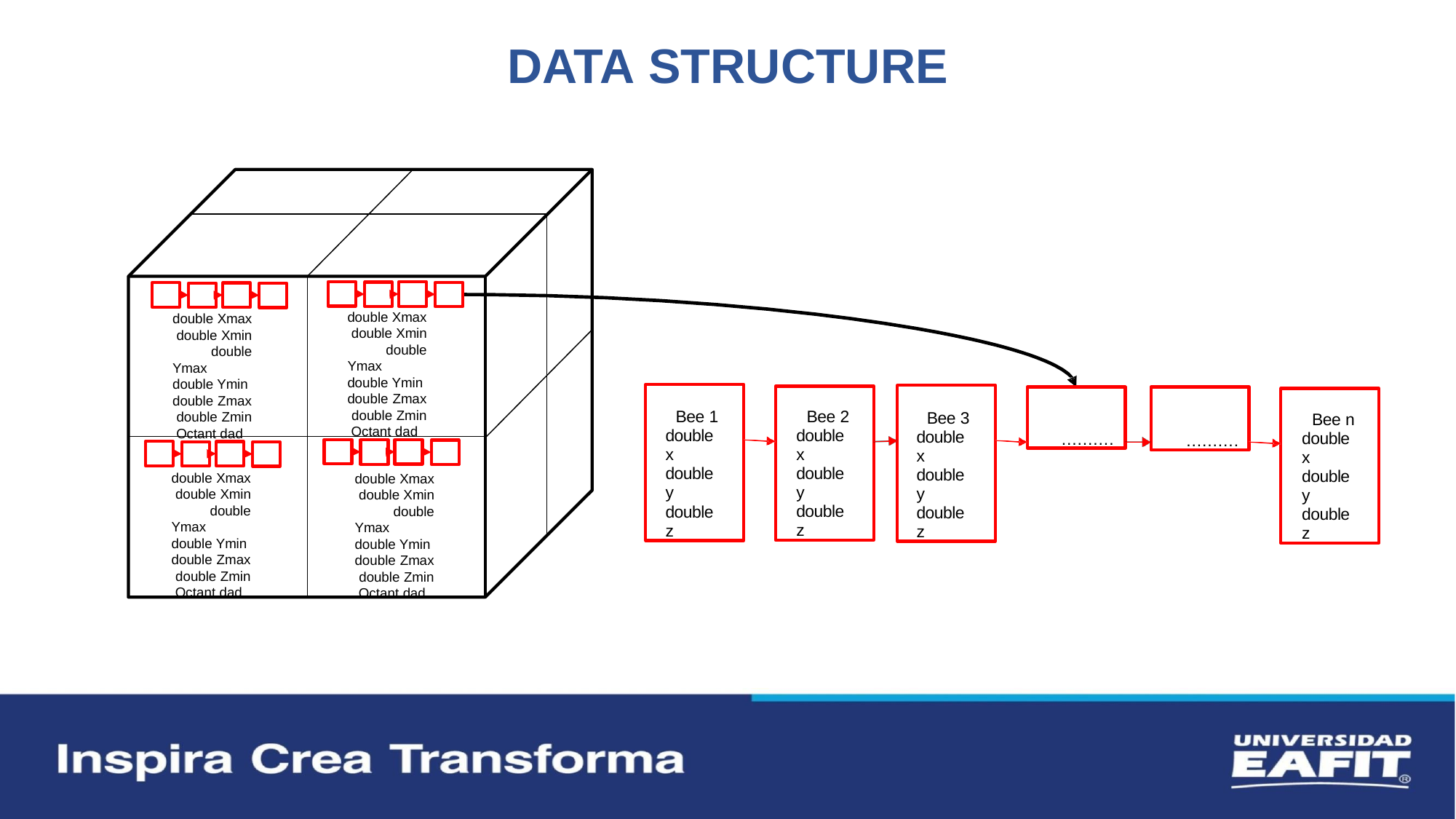

# DATA STRUCTURE

double Xmax  double Xmin  double Ymax  double Ymin  double Zmax  double Zmin  Octant dad
double Xmax  double Xmin  double Ymax  double Ymin  double Zmax  double Zmin  Octant dad

Bee 1  double x  double y  double z

Bee 3  double x  double y  double z

Bee 2  double x  double y  double z

……….

……….

Bee n  double x  double y  double z

double Xmax  double Xmin  double Ymax  double Ymin  double Zmax  double Zmin  Octant dad
double Xmax  double Xmin  double Ymax  double Ymin  double Zmax  double Zmin  Octant dad